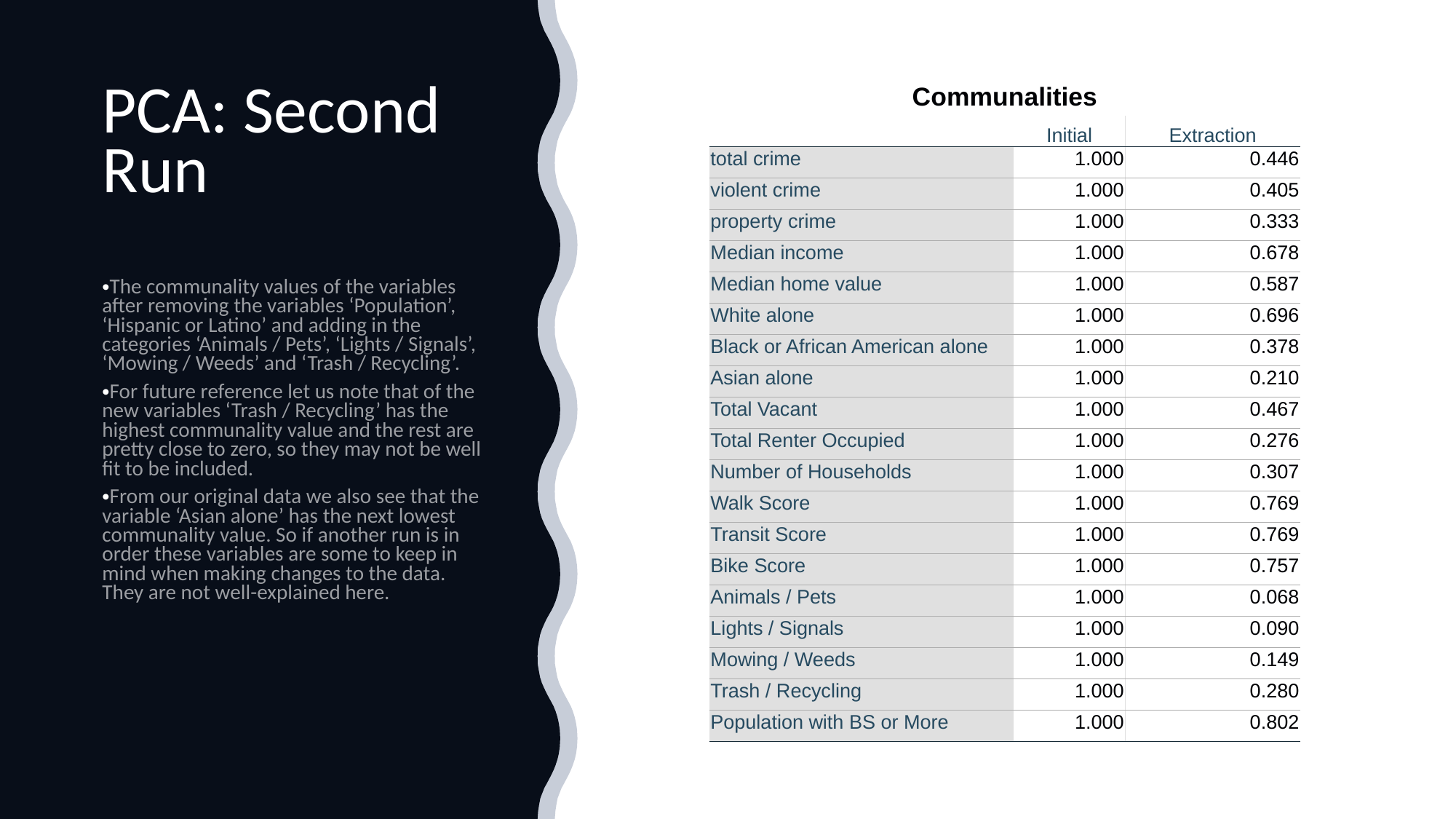

| Communalities |  |  |
| --- | --- | --- |
|  | Initial | Extraction |
| total crime | 1.000 | 0.446 |
| violent crime | 1.000 | 0.405 |
| property crime | 1.000 | 0.333 |
| Median income | 1.000 | 0.678 |
| Median home value | 1.000 | 0.587 |
| White alone | 1.000 | 0.696 |
| Black or African American alone | 1.000 | 0.378 |
| Asian alone | 1.000 | 0.210 |
| Total Vacant | 1.000 | 0.467 |
| Total Renter Occupied | 1.000 | 0.276 |
| Number of Households | 1.000 | 0.307 |
| Walk Score | 1.000 | 0.769 |
| Transit Score | 1.000 | 0.769 |
| Bike Score | 1.000 | 0.757 |
| Animals / Pets | 1.000 | 0.068 |
| Lights / Signals | 1.000 | 0.090 |
| Mowing / Weeds | 1.000 | 0.149 |
| Trash / Recycling | 1.000 | 0.280 |
| Population with BS or More | 1.000 | 0.802 |
PCA: Second Run
The communality values of the variables after removing the variables ‘Population’, ‘Hispanic or Latino’ and adding in the categories ‘Animals / Pets’, ‘Lights / Signals’, ‘Mowing / Weeds’ and ‘Trash / Recycling’.
For future reference let us note that of the new variables ‘Trash / Recycling’ has the highest communality value and the rest are pretty close to zero, so they may not be well fit to be included.
From our original data we also see that the variable ‘Asian alone’ has the next lowest communality value. So if another run is in order these variables are some to keep in mind when making changes to the data. They are not well-explained here.